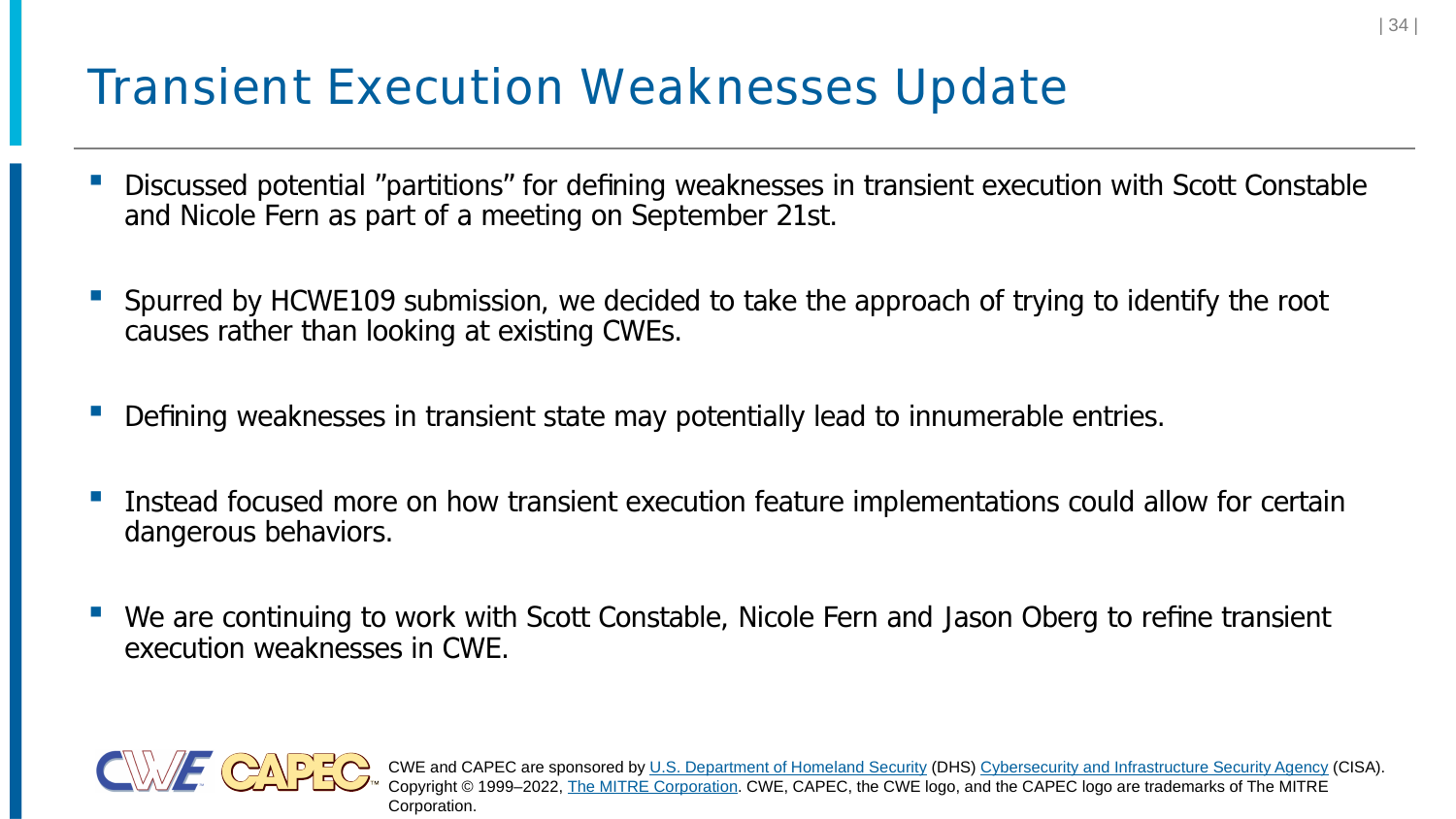

| 34 |
# Transient Execution Weaknesses Update
Discussed potential ”partitions” for defining weaknesses in transient execution with Scott Constable and Nicole Fern as part of a meeting on September 21st.

Spurred by HCWE109 submission, we decided to take the approach of trying to identify the root causes rather than looking at existing CWEs.

Defining weaknesses in transient state may potentially lead to innumerable entries.

Instead focused more on how transient execution feature implementations could allow for certain dangerous behaviors.

We are continuing to work with Scott Constable, Nicole Fern and Jason Oberg to refine transient execution weaknesses in CWE.